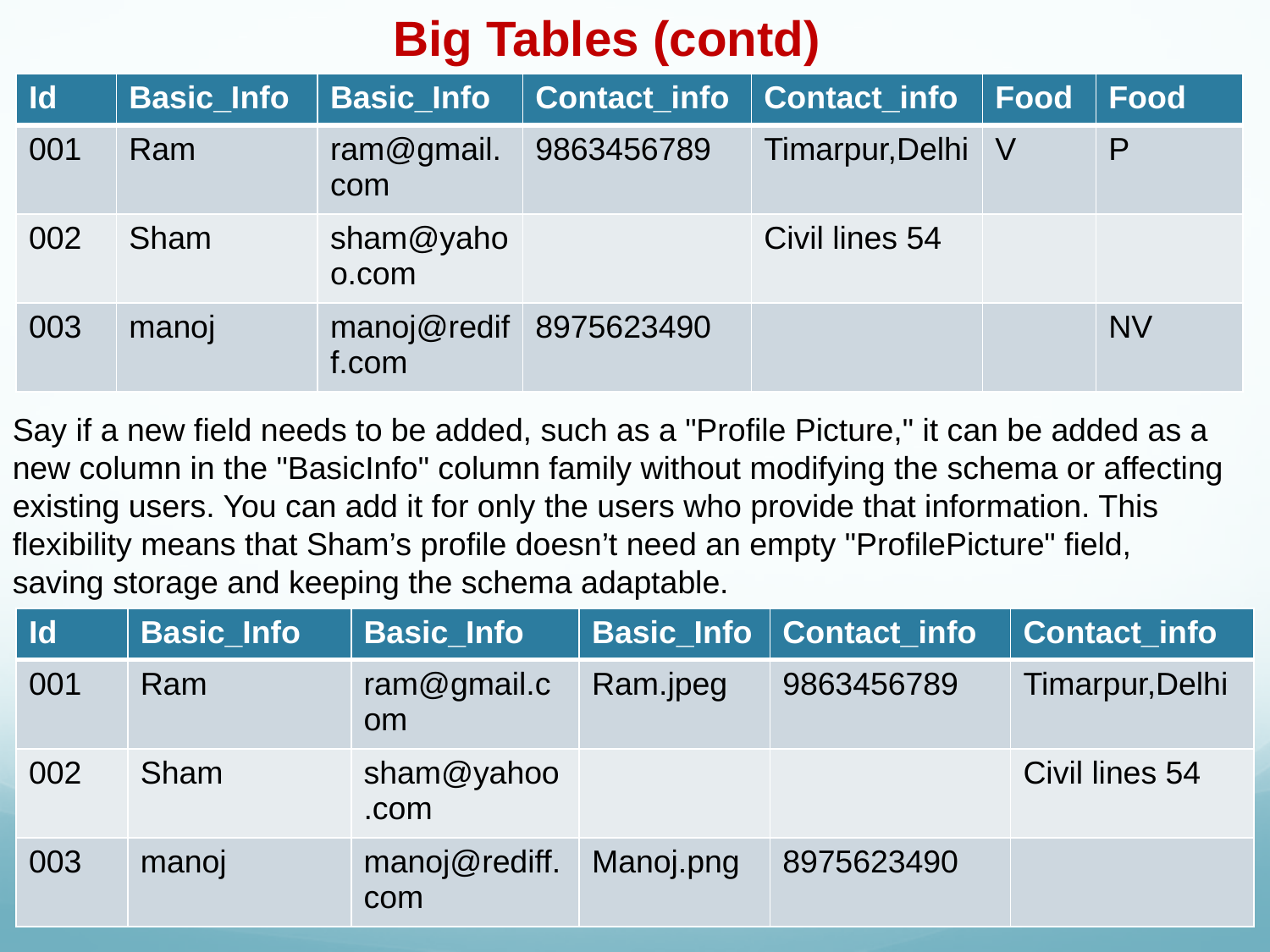

Big Tables (contd)
| Id | Basic\_Info | Basic\_Info | Contact\_info | Contact\_info | Food | Food |
| --- | --- | --- | --- | --- | --- | --- |
| 001 | Ram | ram@gmail.com | 9863456789 | Timarpur,Delhi | V | P |
| 002 | Sham | sham@yahoo.com |  | Civil lines 54 |  |  |
| 003 | manoj | manoj@rediff.com | 8975623490 |  |  | NV |
Say if a new field needs to be added, such as a "Profile Picture," it can be added as a new column in the "BasicInfo" column family without modifying the schema or affecting existing users. You can add it for only the users who provide that information. This flexibility means that Sham’s profile doesn’t need an empty "ProfilePicture" field, saving storage and keeping the schema adaptable.
| Id | Basic\_Info | Basic\_Info | Basic\_Info | Contact\_info | Contact\_info |
| --- | --- | --- | --- | --- | --- |
| 001 | Ram | ram@gmail.com | Ram.jpeg | 9863456789 | Timarpur,Delhi |
| 002 | Sham | sham@yahoo.com |  |  | Civil lines 54 |
| 003 | manoj | manoj@rediff.com | Manoj.png | 8975623490 |  |